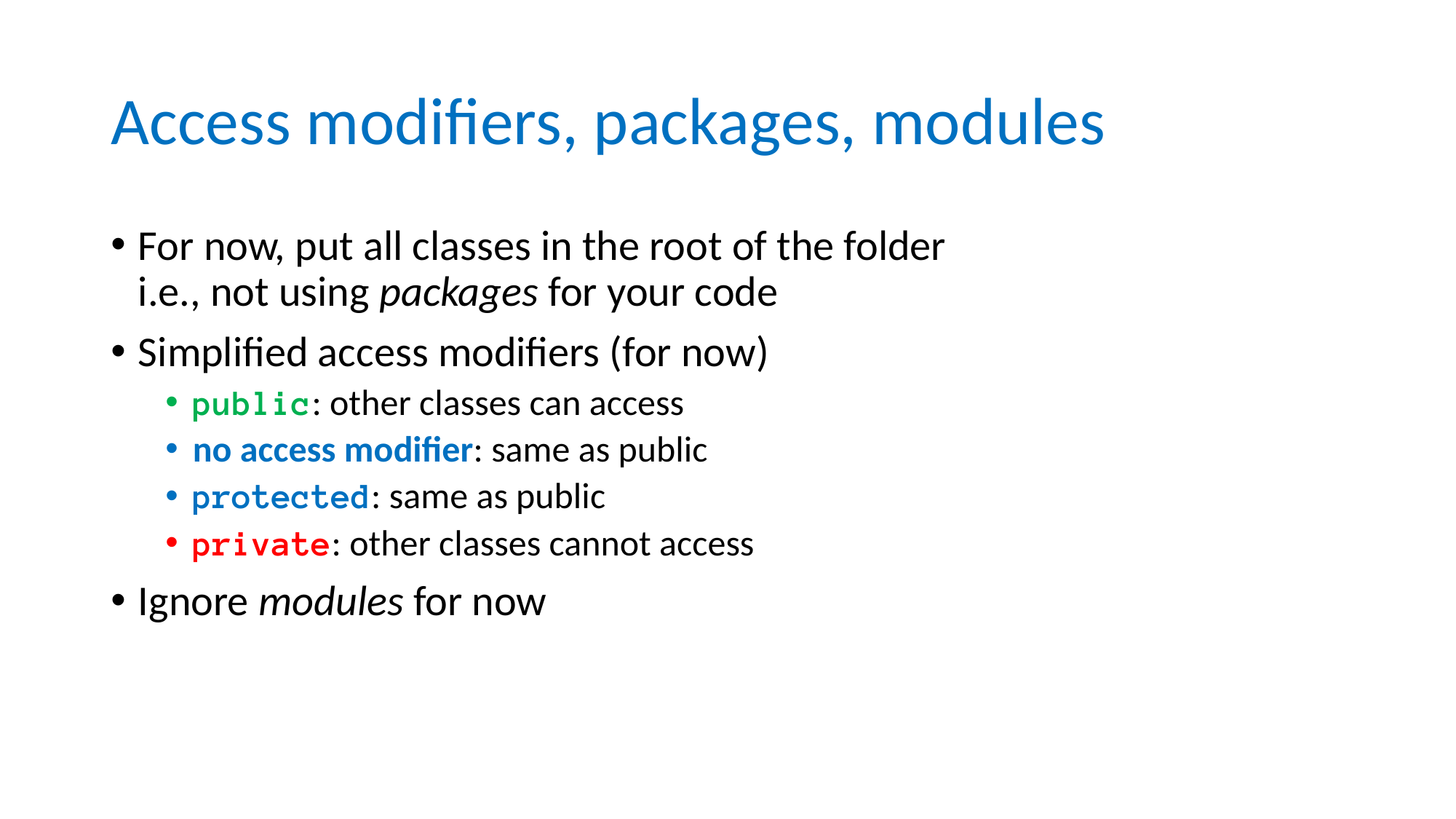

# Access modifiers, packages, modules
For now, put all classes in the root of the folder
i.e., not using packages for your code
Simplified access modifiers (for now)
public: other classes can access
no access modifier: same as public
protected: same as public
private: other classes cannot access
Ignore modules for now